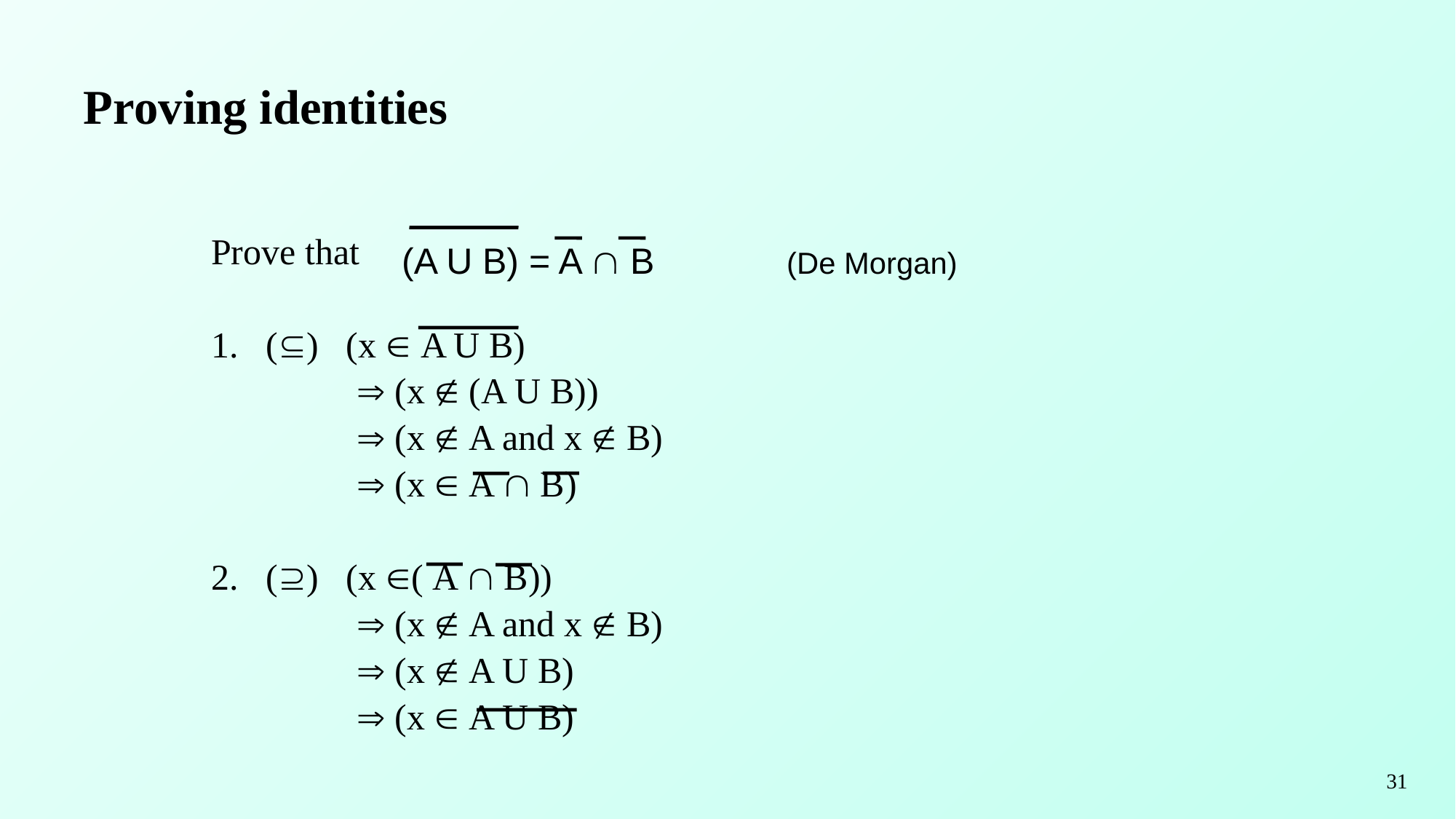

# Proving identities
Prove that

(⊆)   (x ∈ A U B)
                ⇒ (x ∉ (A U B))
                ⇒ (x ∉ A and x ∉ B)
                ⇒ (x ∈ A ∩ B)

(⊇)   (x ∈( A ∩ B))
                ⇒ (x ∉ A and x ∉ B)
                ⇒ (x ∉ A U B)
                ⇒ (x ∈ A U B)

(A U B) = A ∩ B             (De Morgan)

31